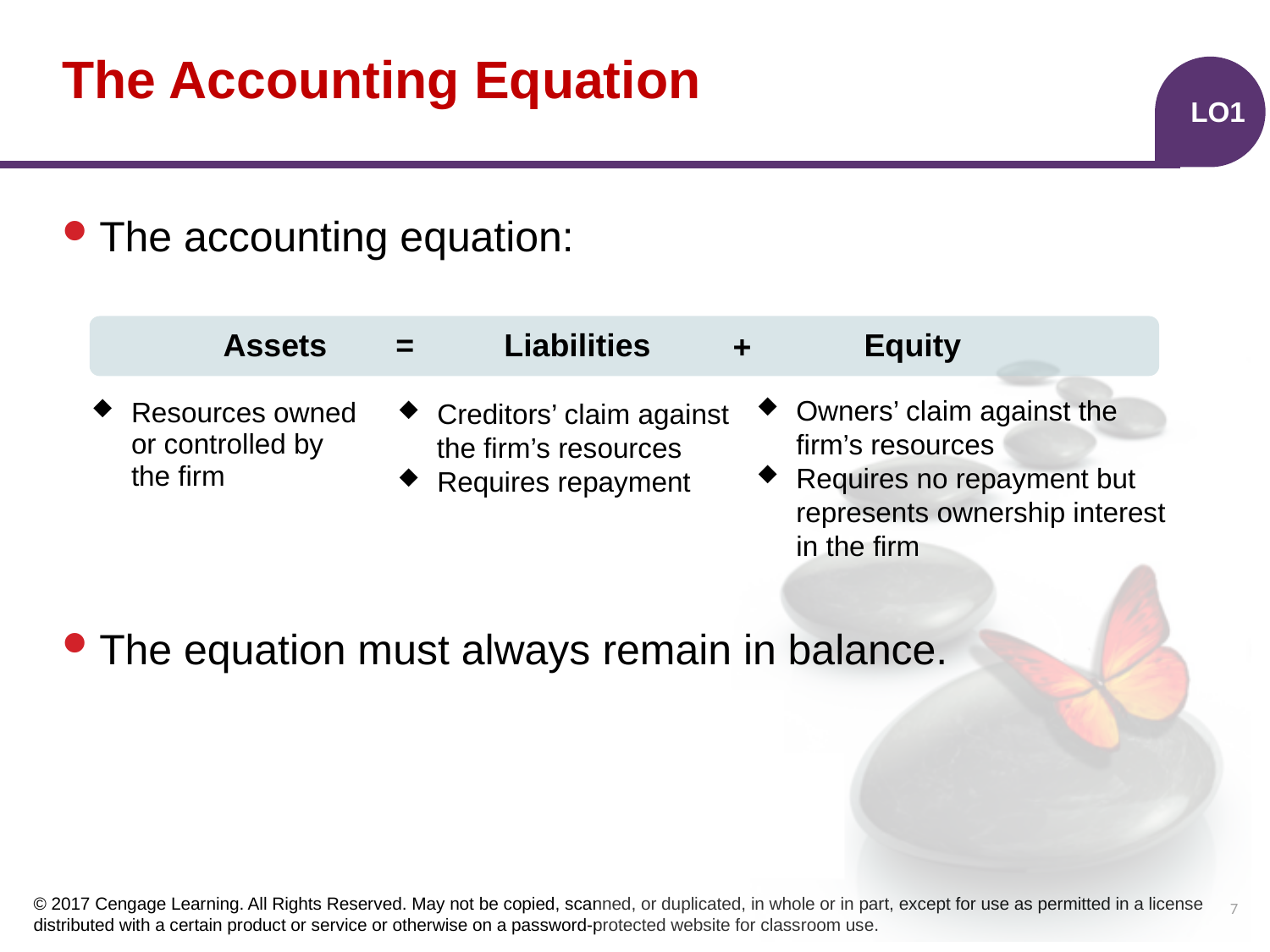

# The Accounting Equation
LO1
The accounting equation:

The equation must always remain in balance.

Assets
Liabilities
Equity
=
+
Owners’ claim against the firm’s resources
Requires no repayment but represents ownership interest in the firm
Resources owned or controlled by  the firm
Creditors’ claim against
     the firm’s resources
Requires repayment
7